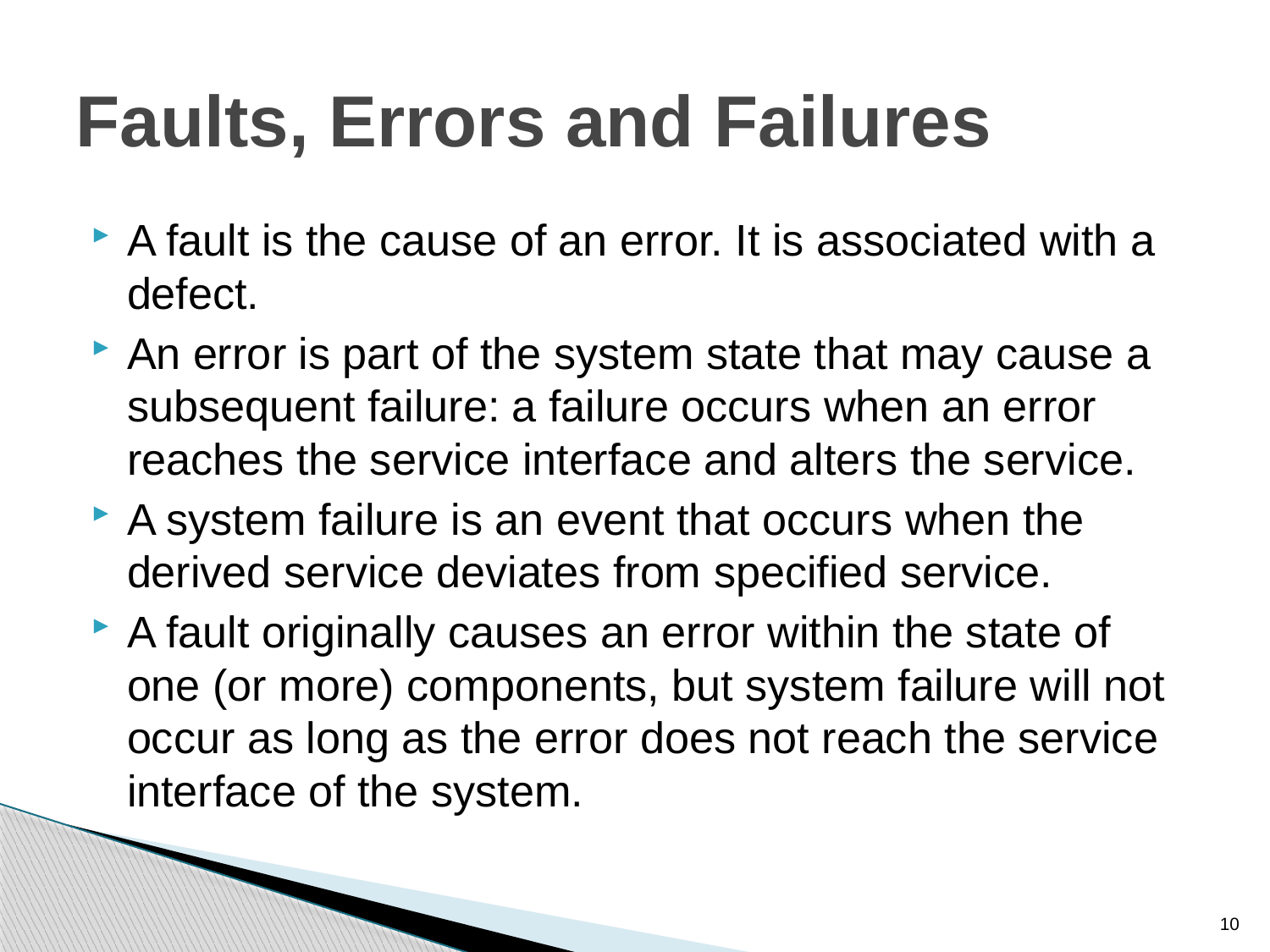

# Faults, Errors and Failures
A fault is the cause of an error. It is associated with a defect.
An error is part of the system state that may cause a subsequent failure: a failure occurs when an error reaches the service interface and alters the service.
A system failure is an event that occurs when the derived service deviates from specified service.
A fault originally causes an error within the state of one (or more) components, but system failure will not occur as long as the error does not reach the service interface of the system.
10